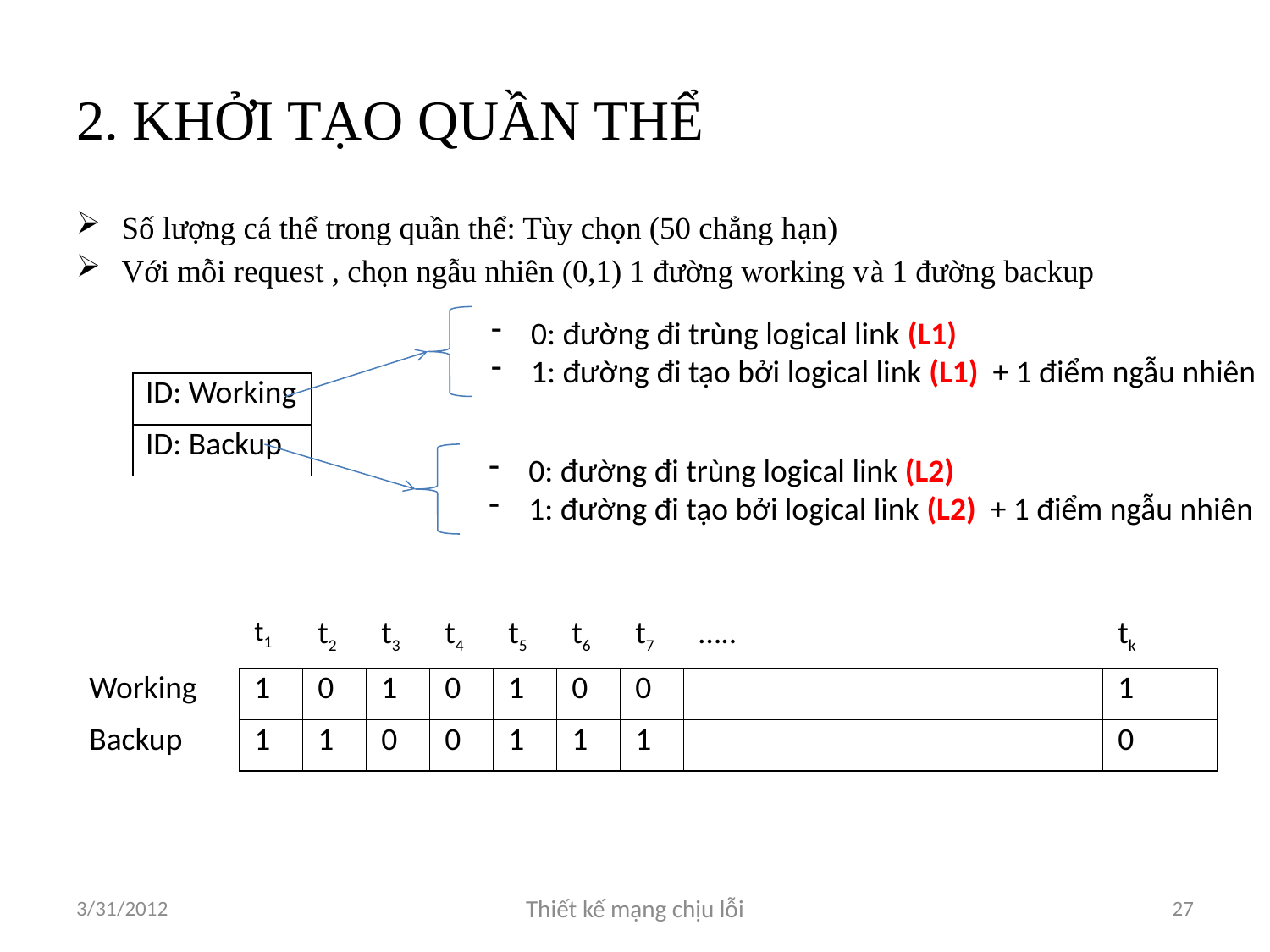

# 2. KHỞI TẠO QUẦN THỂ
Số lượng cá thể trong quần thể: Tùy chọn (50 chẳng hạn)
Với mỗi request , chọn ngẫu nhiên (0,1) 1 đường working và 1 đường backup

0: đường đi trùng logical link (L1)
1: đường đi tạo bởi logical link (L1)  + 1 điểm ngẫu nhiên

| ID: Working |
| --- |
| ID: Backup |

0: đường đi trùng logical link (L2)
1: đường đi tạo bởi logical link (L2)  + 1 điểm ngẫu nhiên
|  | t1 | t2 | t3 | t4 | t5 | t6 | t7 | ….. | tk |
| --- | --- | --- | --- | --- | --- | --- | --- | --- | --- |
| Working | 1 | 0 | 1 | 0 | 1 | 0 | 0 |  | 1 |
| Backup | 1 | 1 | 0 | 0 | 1 | 1 | 1 |  | 0 |
3/31/2012
Thiết kế mạng chịu lỗi
27